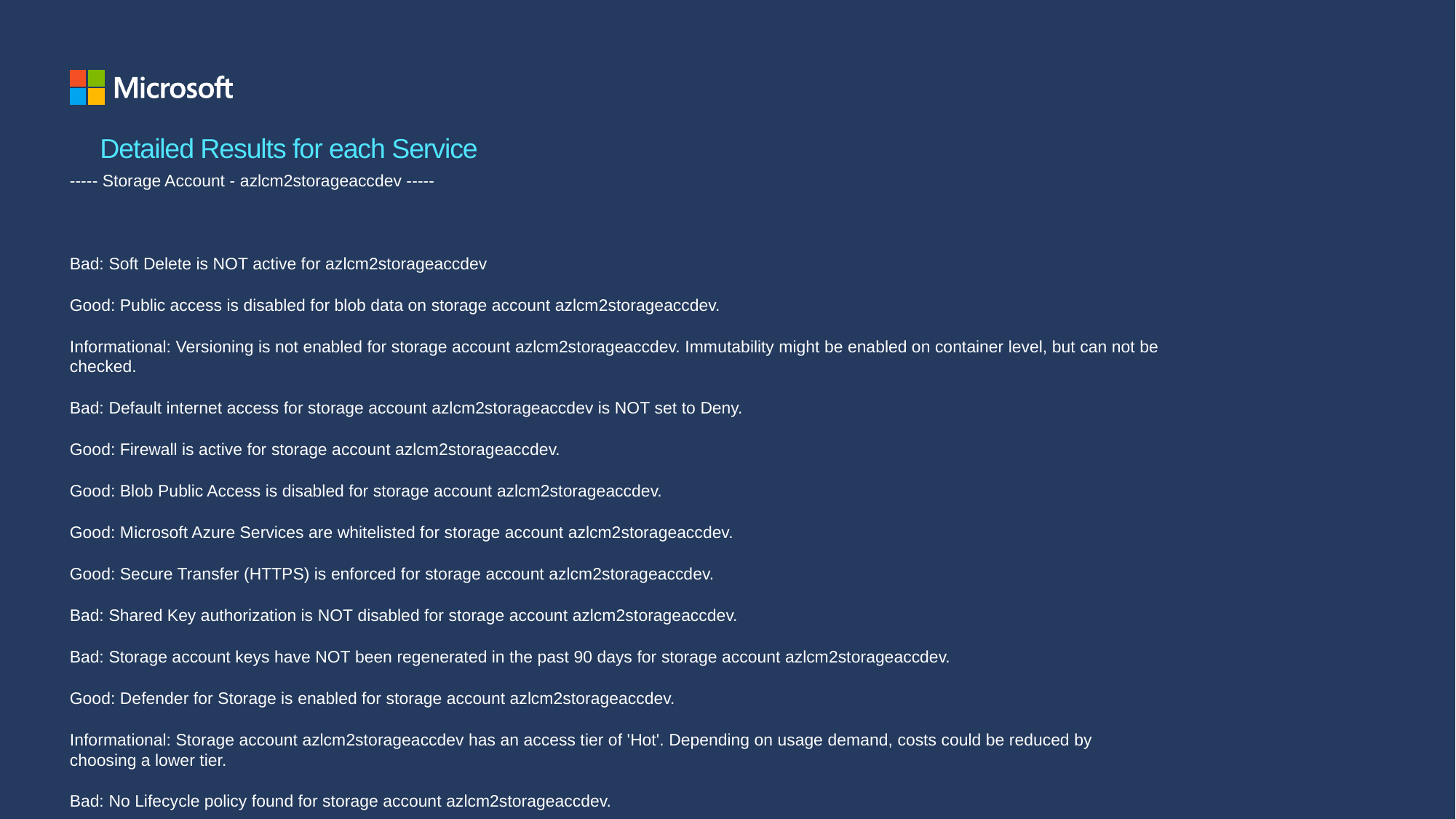

# Detailed Results for each Service
----- Storage Account - azlcm2storageaccdev -----

Bad: Soft Delete is NOT active for azlcm2storageaccdev
Good: Public access is disabled for blob data on storage account azlcm2storageaccdev.
Informational: Versioning is not enabled for storage account azlcm2storageaccdev. Immutability might be enabled on container level, but can not be checked.
Bad: Default internet access for storage account azlcm2storageaccdev is NOT set to Deny.
Good: Firewall is active for storage account azlcm2storageaccdev.
Good: Blob Public Access is disabled for storage account azlcm2storageaccdev.
Good: Microsoft Azure Services are whitelisted for storage account azlcm2storageaccdev.
Good: Secure Transfer (HTTPS) is enforced for storage account azlcm2storageaccdev.
Bad: Shared Key authorization is NOT disabled for storage account azlcm2storageaccdev.
Bad: Storage account keys have NOT been regenerated in the past 90 days for storage account azlcm2storageaccdev.
Good: Defender for Storage is enabled for storage account azlcm2storageaccdev.
Informational: Storage account azlcm2storageaccdev has an access tier of 'Hot'. Depending on usage demand, costs could be reduced by choosing a lower tier.
Bad: No Lifecycle policy found for storage account azlcm2storageaccdev.
Good: TLS 1.2 is the minimum TLS version allowed on storage account azlcm2storageaccdev.
Bad: Storage Account Infrastructure Encryption is NOT enabled for storage account azlcm2storageaccdev.
Bad: No Private Endpoint is attached to storage account azlcm2storageaccdev.
Bad: Storage account azlcm2storageaccdev is NOT encrypted using Customer Managed Keys.

Azure Resource - Storage Account azlcm2storageaccdev has an average score of 53.2 %.